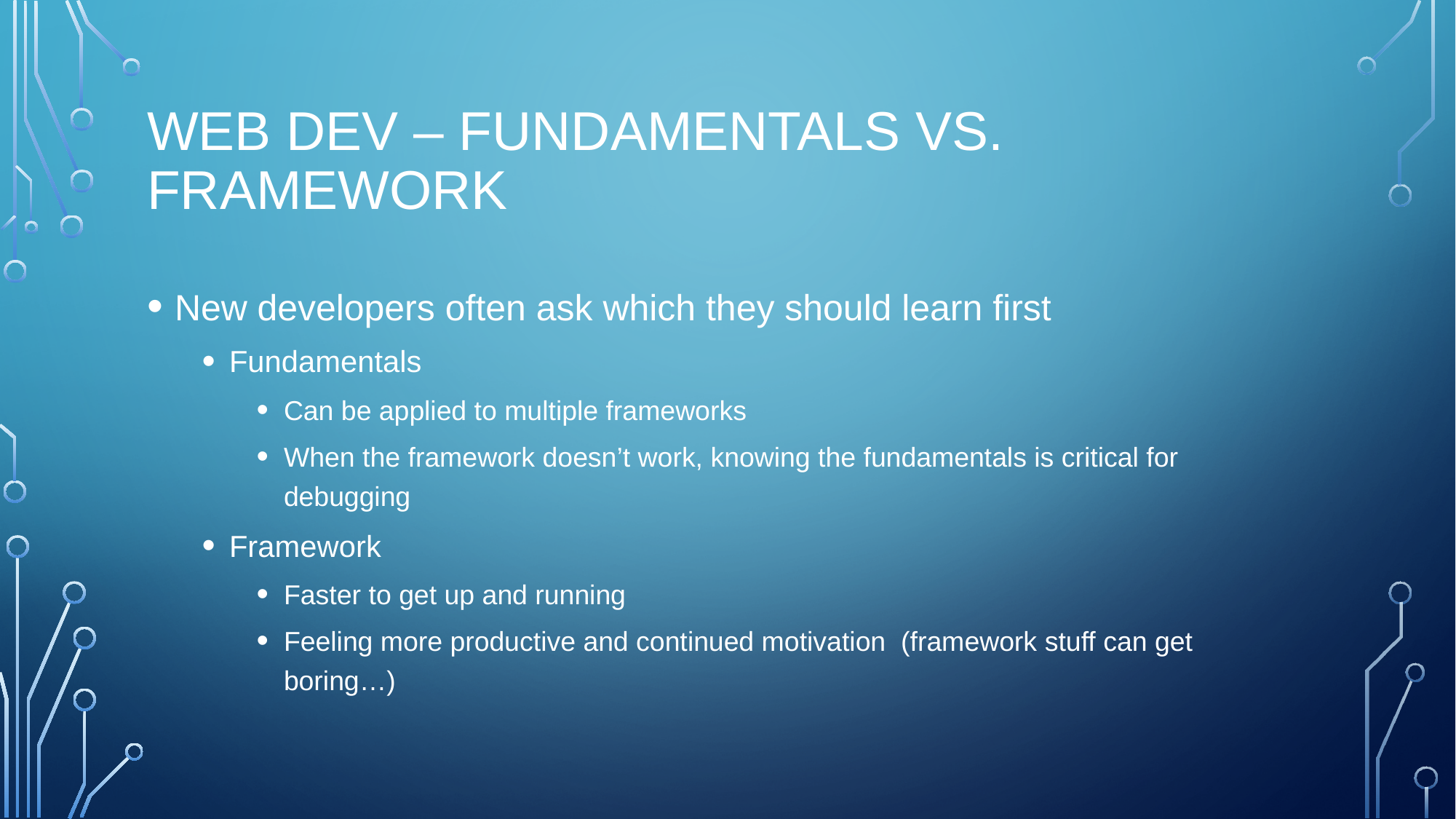

# Web Dev – Fundamentals vs. framework
New developers often ask which they should learn first
Fundamentals
Can be applied to multiple frameworks
When the framework doesn’t work, knowing the fundamentals is critical for debugging
Framework
Faster to get up and running
Feeling more productive and continued motivation  (framework stuff can get boring…)